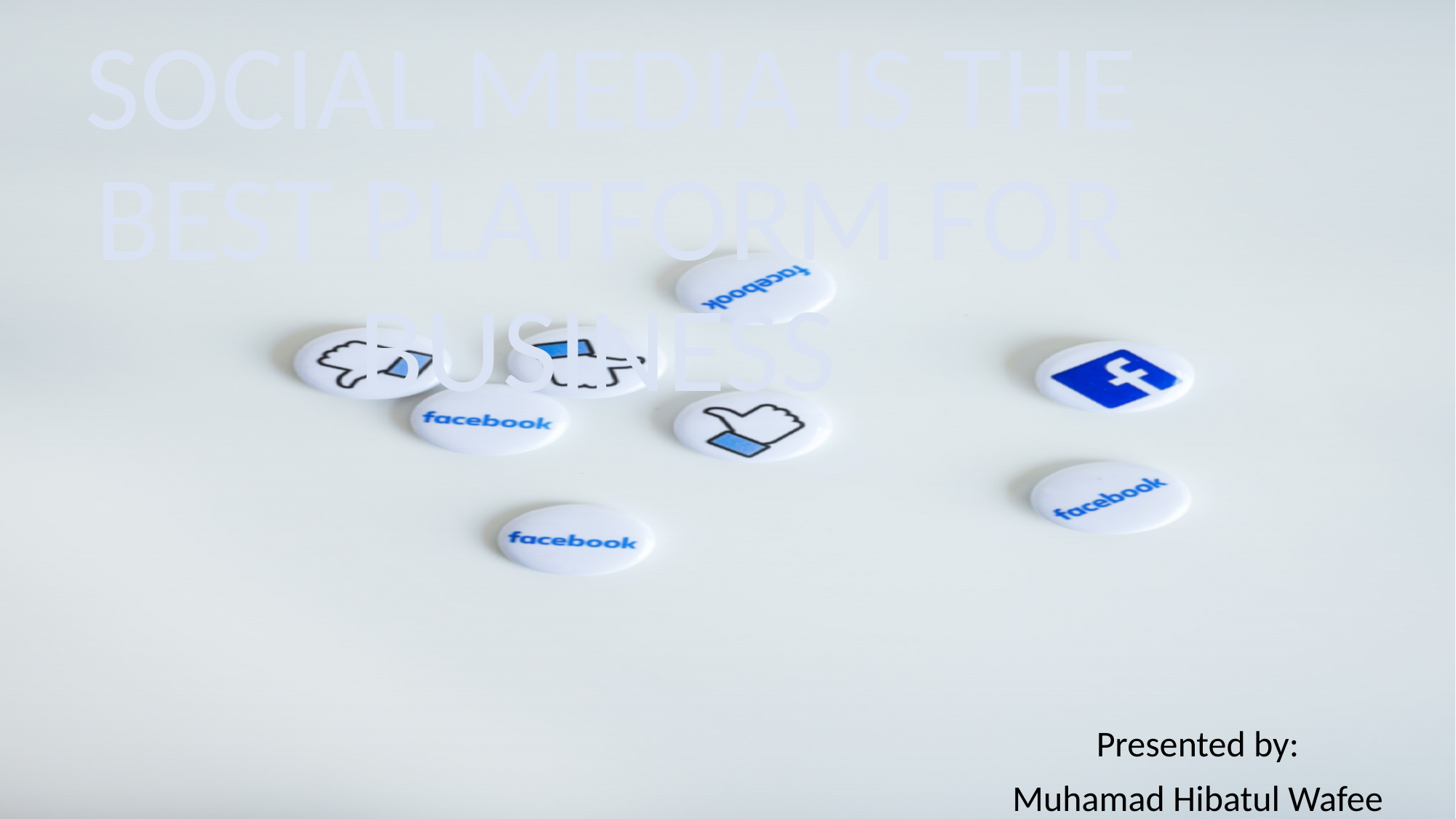

# SOCIAL MEDIA IS THE BEST PLATFORM FOR BUSINESS
Presented by:
Muhamad Hibatul Wafee
(2020970537)